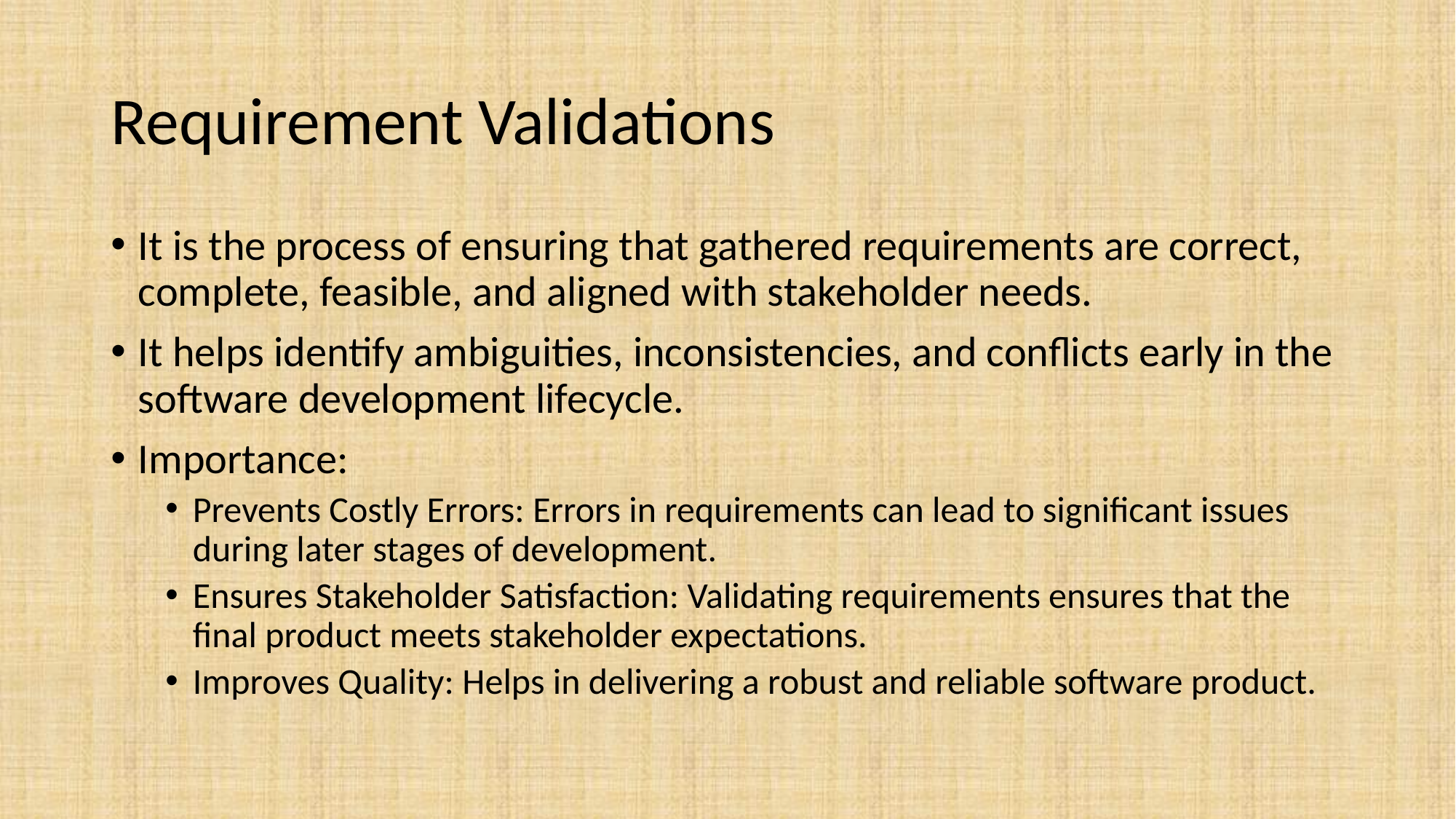

# Requirement Validations
It is the process of ensuring that gathered requirements are correct, complete, feasible, and aligned with stakeholder needs.
It helps identify ambiguities, inconsistencies, and conflicts early in the software development lifecycle.
Importance:
Prevents Costly Errors: Errors in requirements can lead to significant issues during later stages of development.
Ensures Stakeholder Satisfaction: Validating requirements ensures that the final product meets stakeholder expectations.
Improves Quality: Helps in delivering a robust and reliable software product.